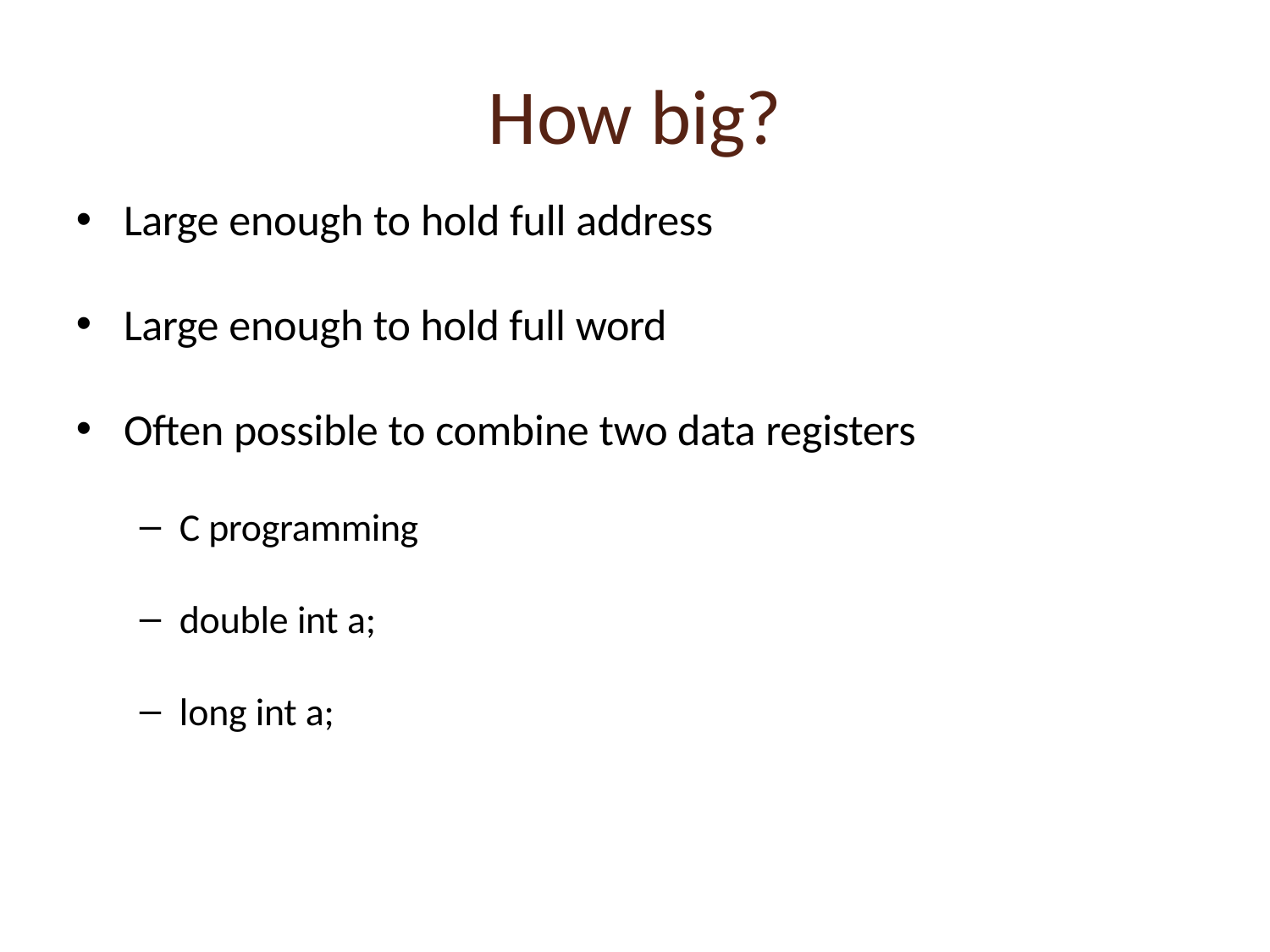

# How big?
Large enough to hold full address

Large enough to hold full word

Often possible to combine two data registers

C programming

double int a;

long int a;